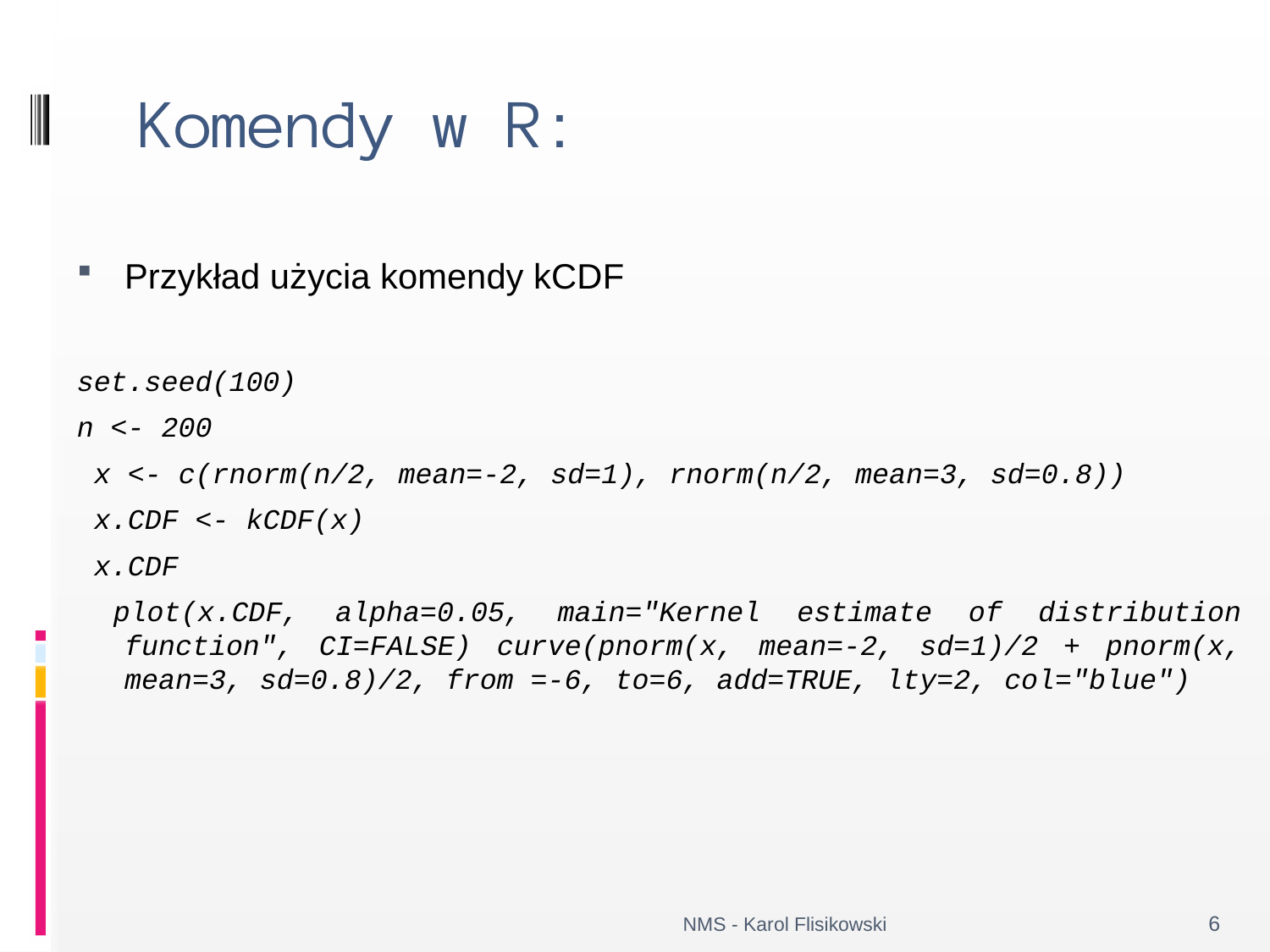

# Komendy w R:
Przykład użycia komendy kCDF

set.seed(100)
n <- 200
 x <- c(rnorm(n/2, mean=-2, sd=1), rnorm(n/2, mean=3, sd=0.8))
 x.CDF <- kCDF(x)
 x.CDF
 plot(x.CDF, alpha=0.05, main="Kernel estimate of distribution function", CI=FALSE) curve(pnorm(x, mean=-2, sd=1)/2 + pnorm(x, mean=3, sd=0.8)/2, from =-6, to=6, add=TRUE, lty=2, col="blue")
NMS - Karol Flisikowski
6